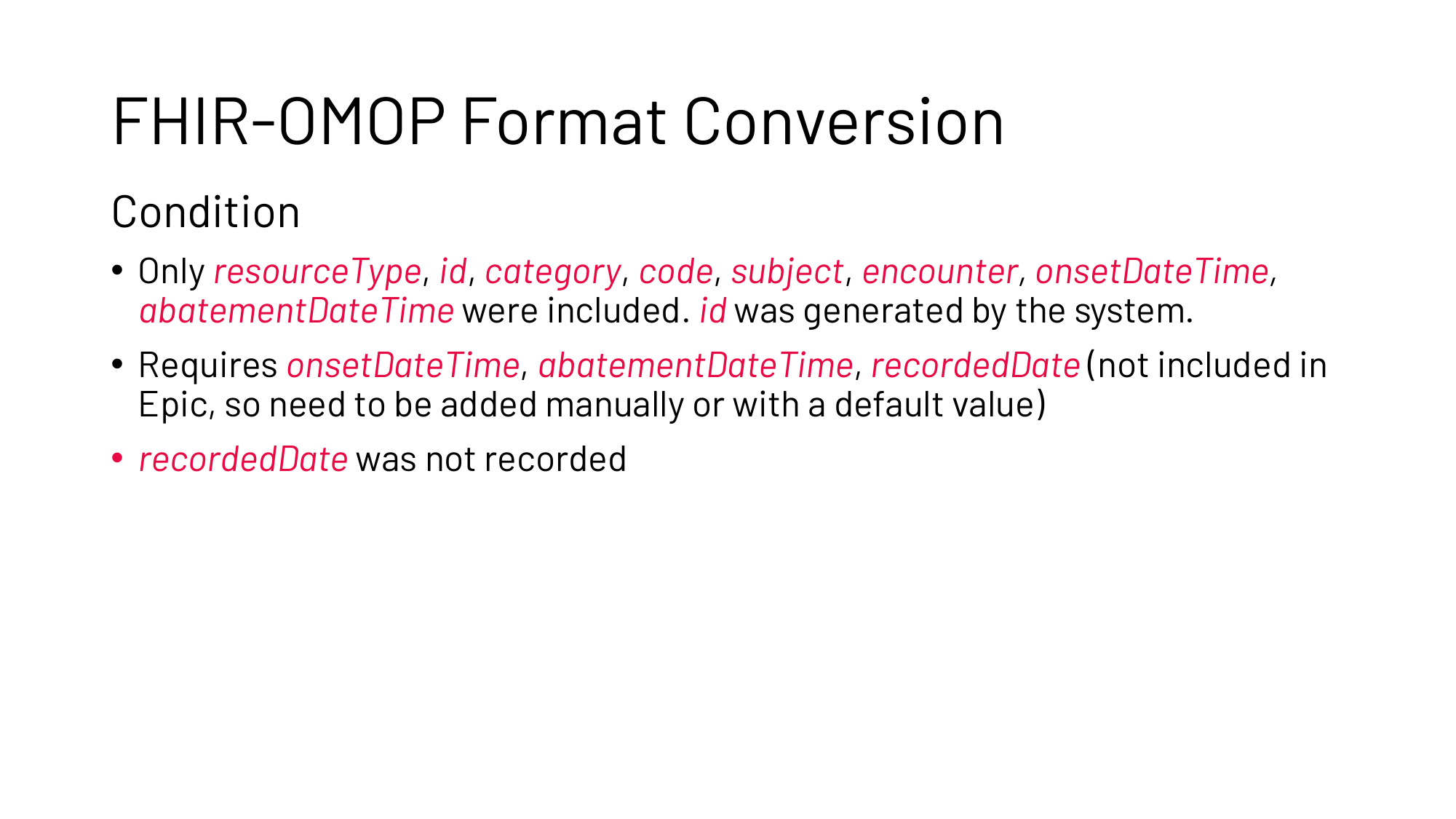

# FHIR-OMOP Format Conversion
Condition
Only resourceType, id, category, code, subject, encounter, onsetDateTime, abatementDateTime were included. id was generated by the system.
Requires onsetDateTime, abatementDateTime, recordedDate (not included in Epic, so need to be added manually or with a default value)
recordedDate was not recorded